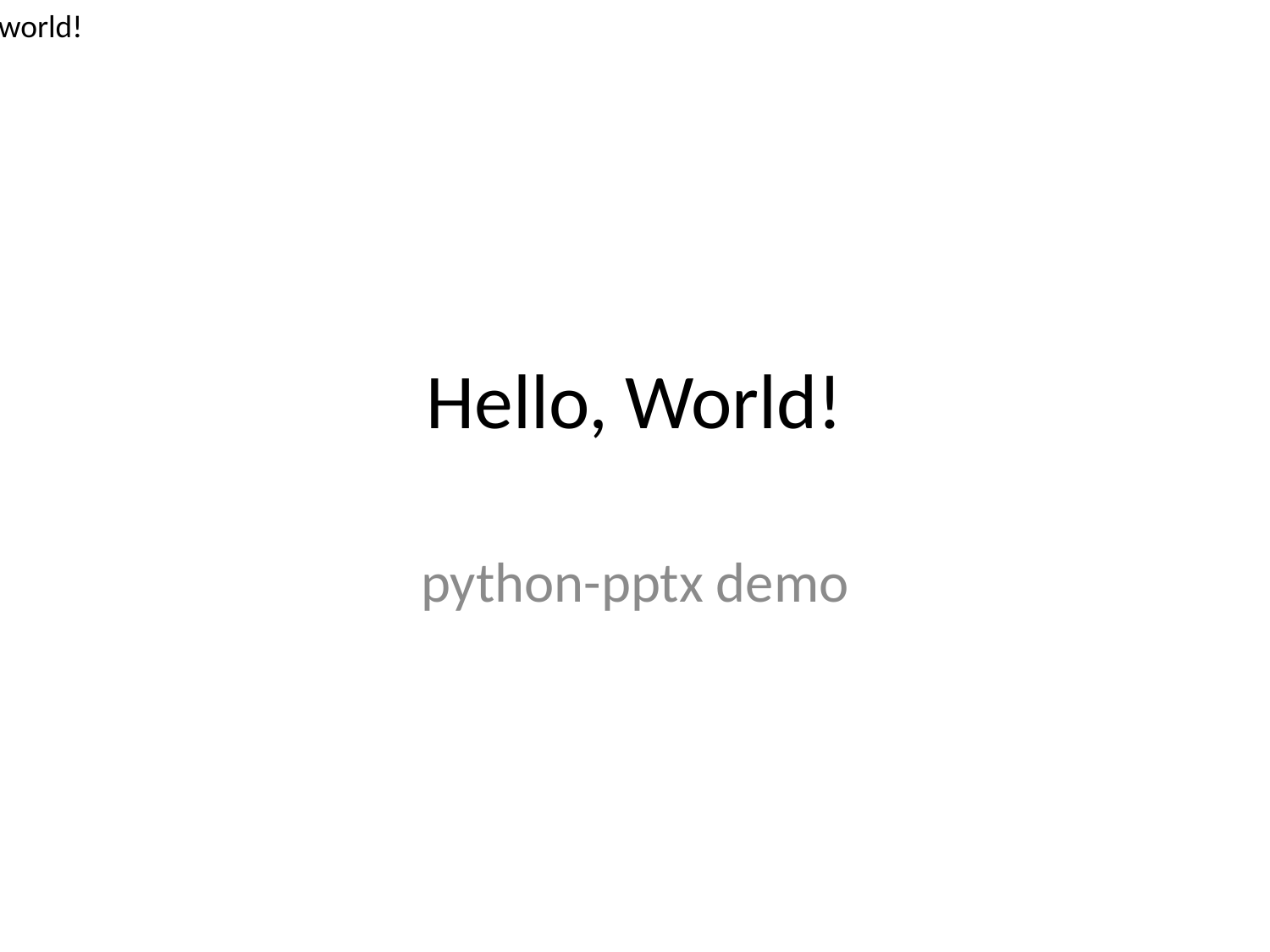

Hello, world!
# Hello, World!
python-pptx demo